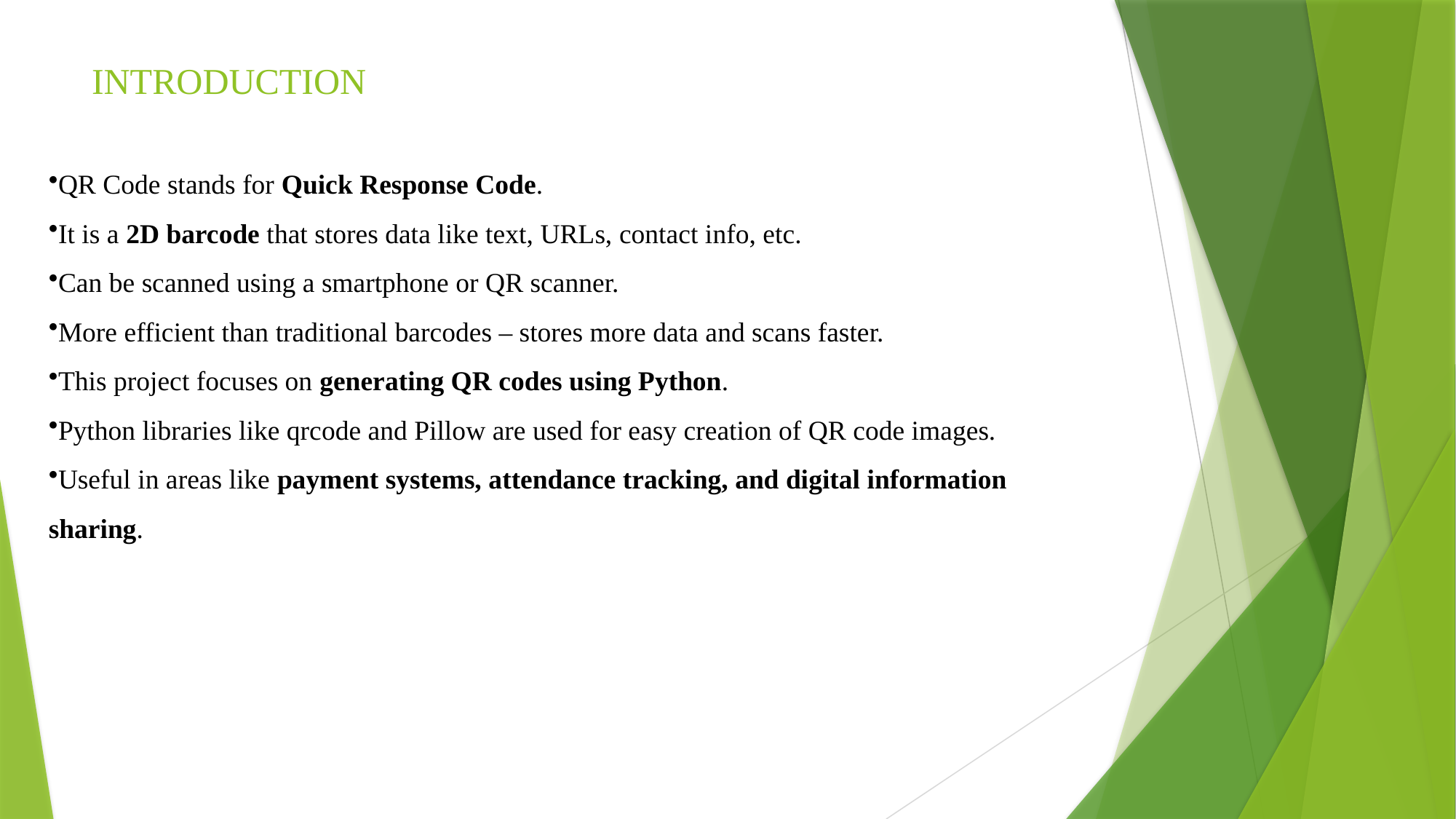

# INTRODUCTION
QR Code stands for Quick Response Code.
It is a 2D barcode that stores data like text, URLs, contact info, etc.
Can be scanned using a smartphone or QR scanner.
More efficient than traditional barcodes – stores more data and scans faster.
This project focuses on generating QR codes using Python.
Python libraries like qrcode and Pillow are used for easy creation of QR code images.
Useful in areas like payment systems, attendance tracking, and digital information sharing.